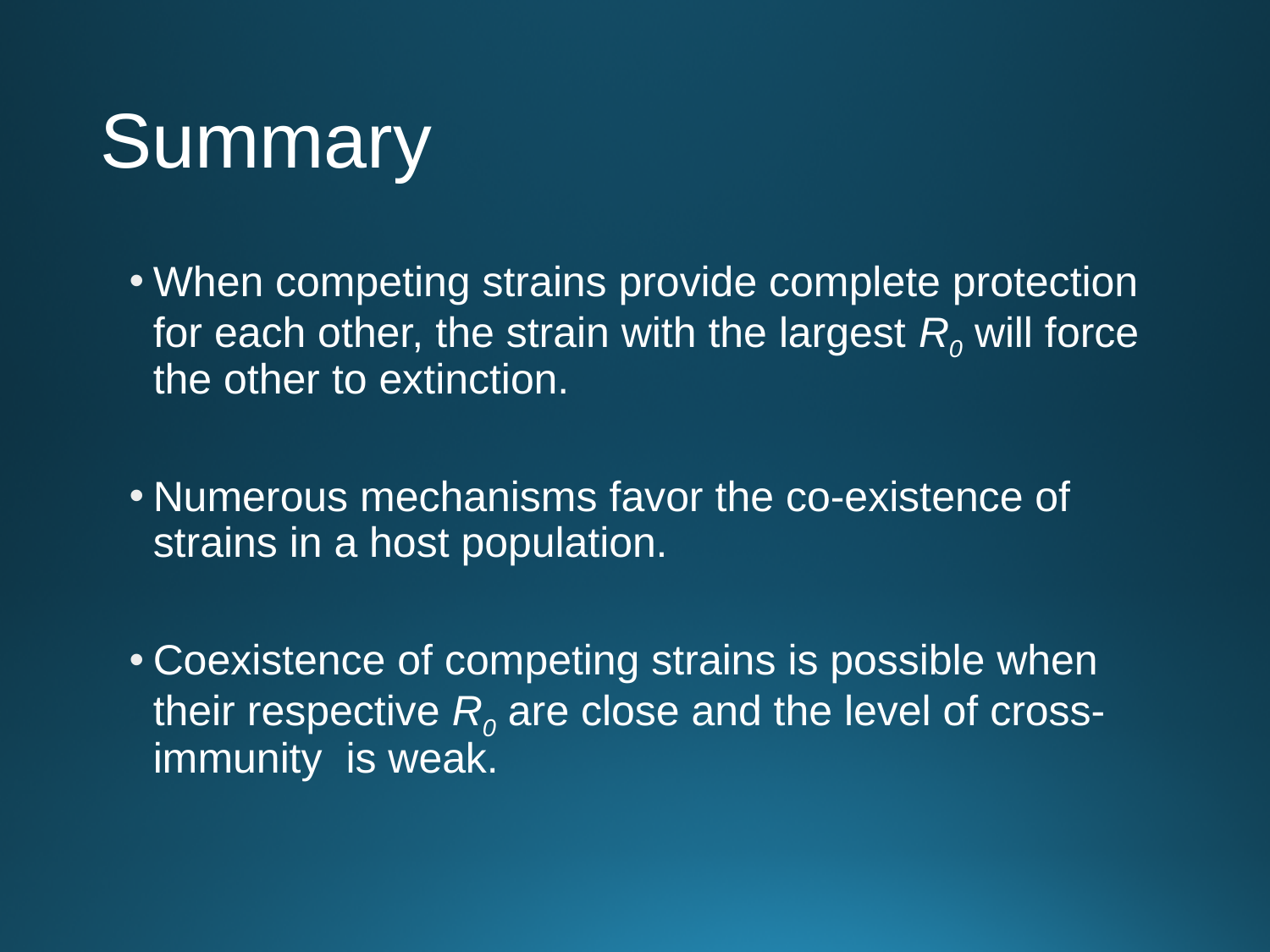

# Summary
When competing strains provide complete protection for each other, the strain with the largest R0 will force the other to extinction.

Numerous mechanisms favor the co-existence of strains in a host population.

Coexistence of competing strains is possible when their respective R0 are close and the level of cross-immunity  is weak.